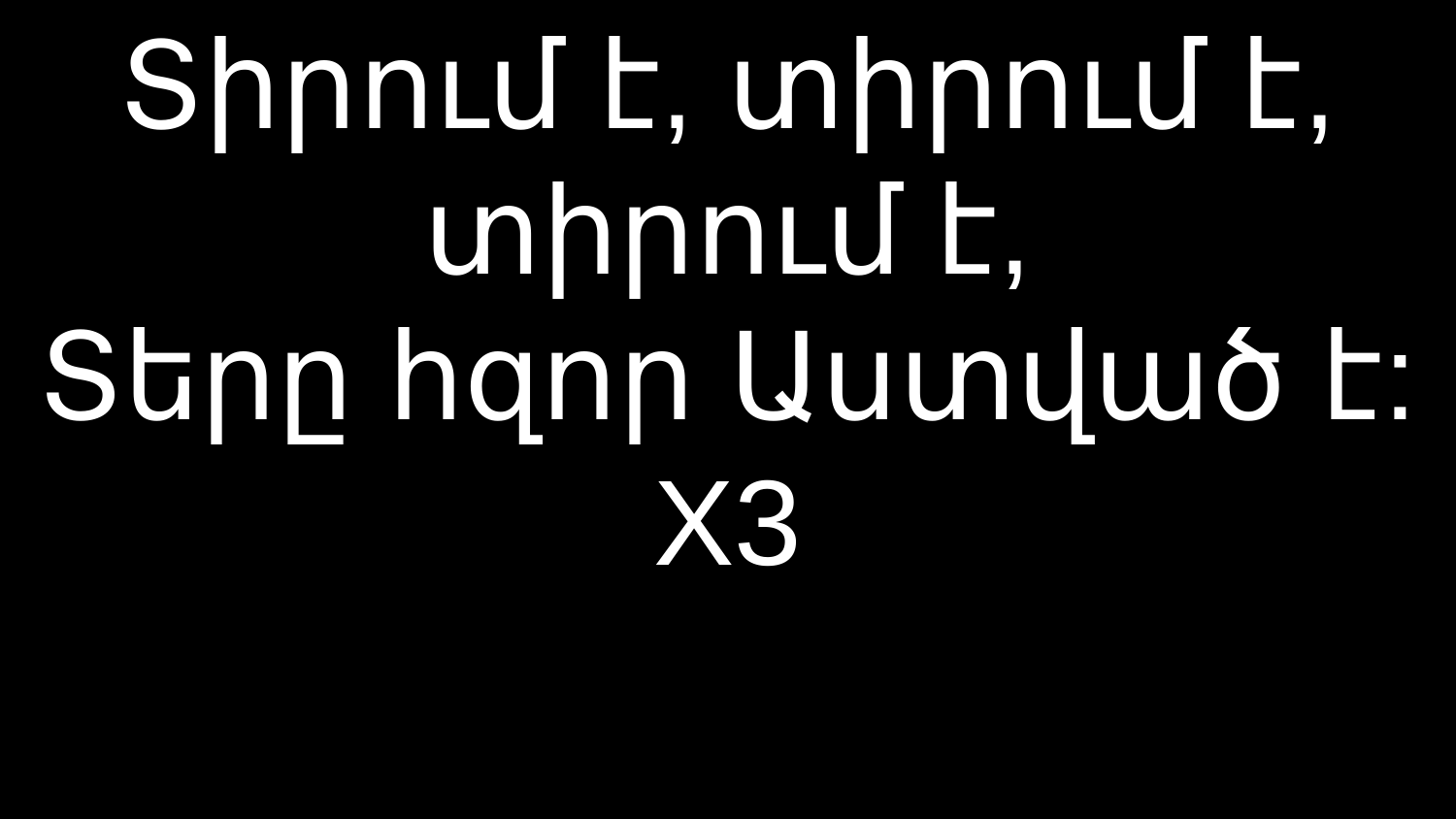

# Տիրում է, տիրում է, տիրում է, Տերը հզոր Աստված է: X3